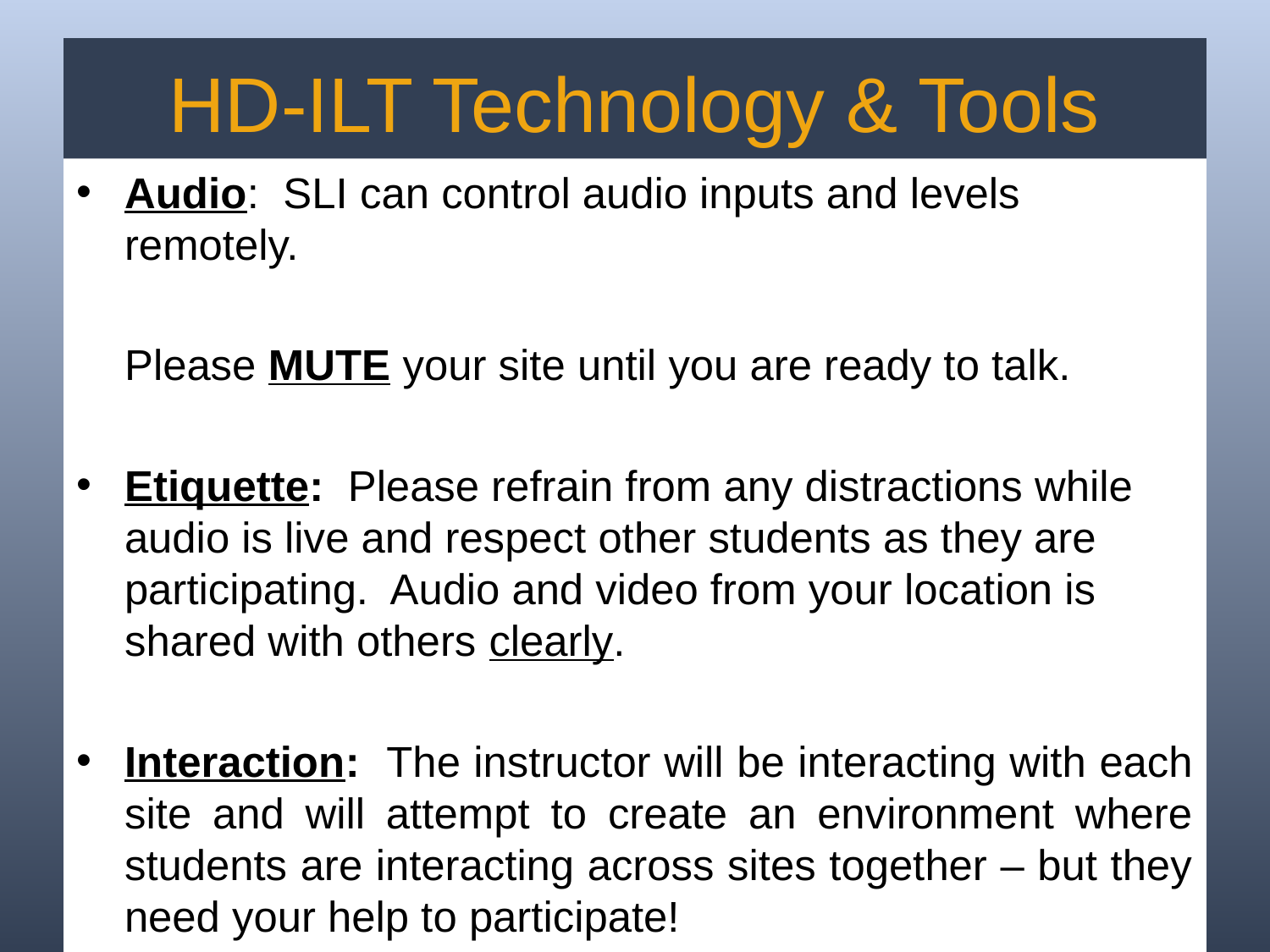

# HD-ILT Technology & Tools
Audio:  SLI can control audio inputs and levels remotely.

	Please MUTE your site until you are ready to talk.

Etiquette:  Please refrain from any distractions while audio is live and respect other students as they are participating.  Audio and video from your location is shared with others clearly.

Interaction:  The instructor will be interacting with each site and will attempt to create an environment where students are interacting across sites together – but they need your help to participate!